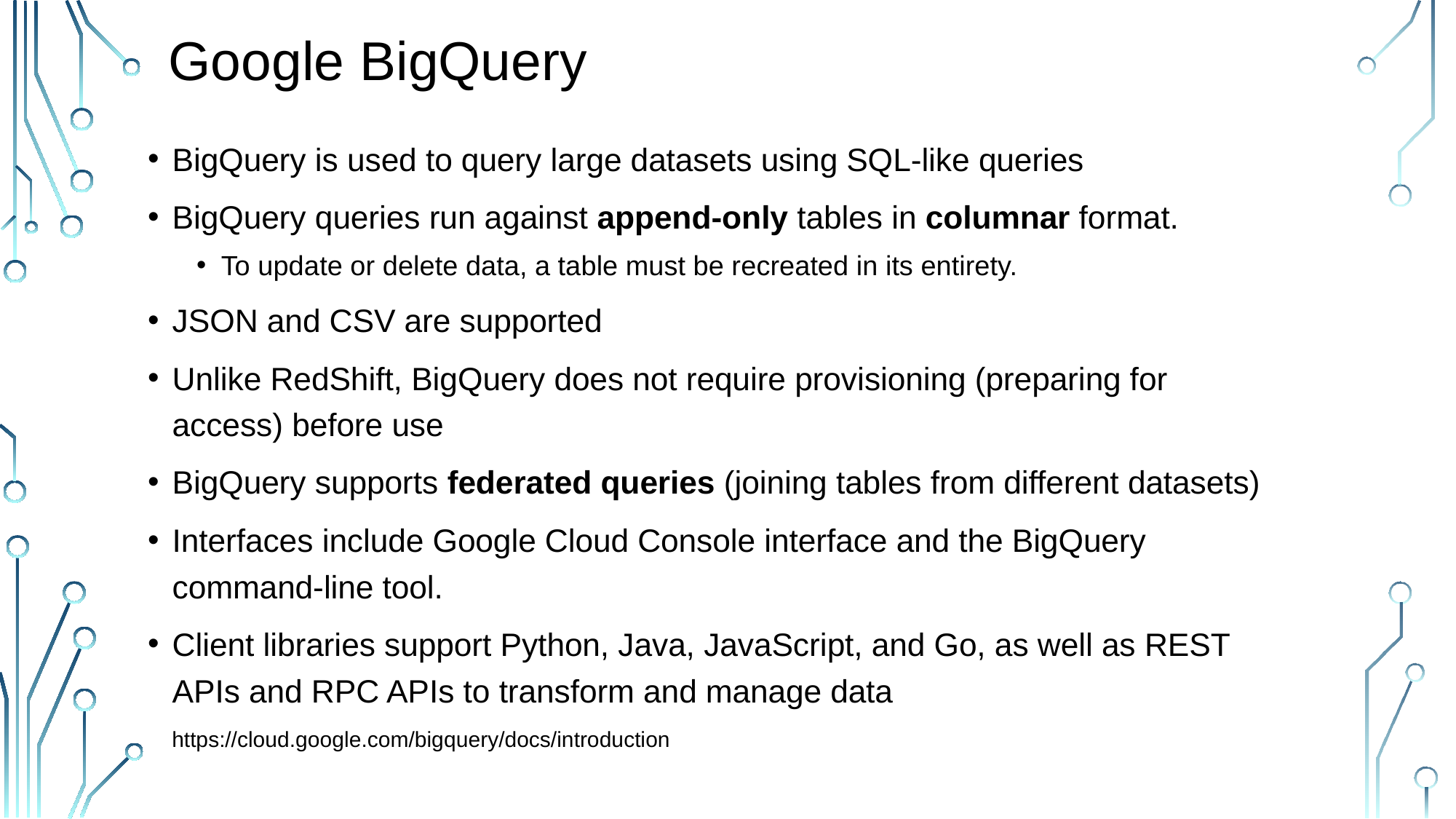

# Google BigQuery
BigQuery is used to query large datasets using SQL-like queries
BigQuery queries run against append-only tables in columnar format.
To update or delete data, a table must be recreated in its entirety.
JSON and CSV are supported
Unlike RedShift, BigQuery does not require provisioning (preparing for access) before use
BigQuery supports federated queries (joining tables from different datasets)
Interfaces include Google Cloud Console interface and the BigQuery command-line tool.
Client libraries support Python, Java, JavaScript, and Go, as well as REST APIs and RPC APIs to transform and manage data
https://cloud.google.com/bigquery/docs/introduction